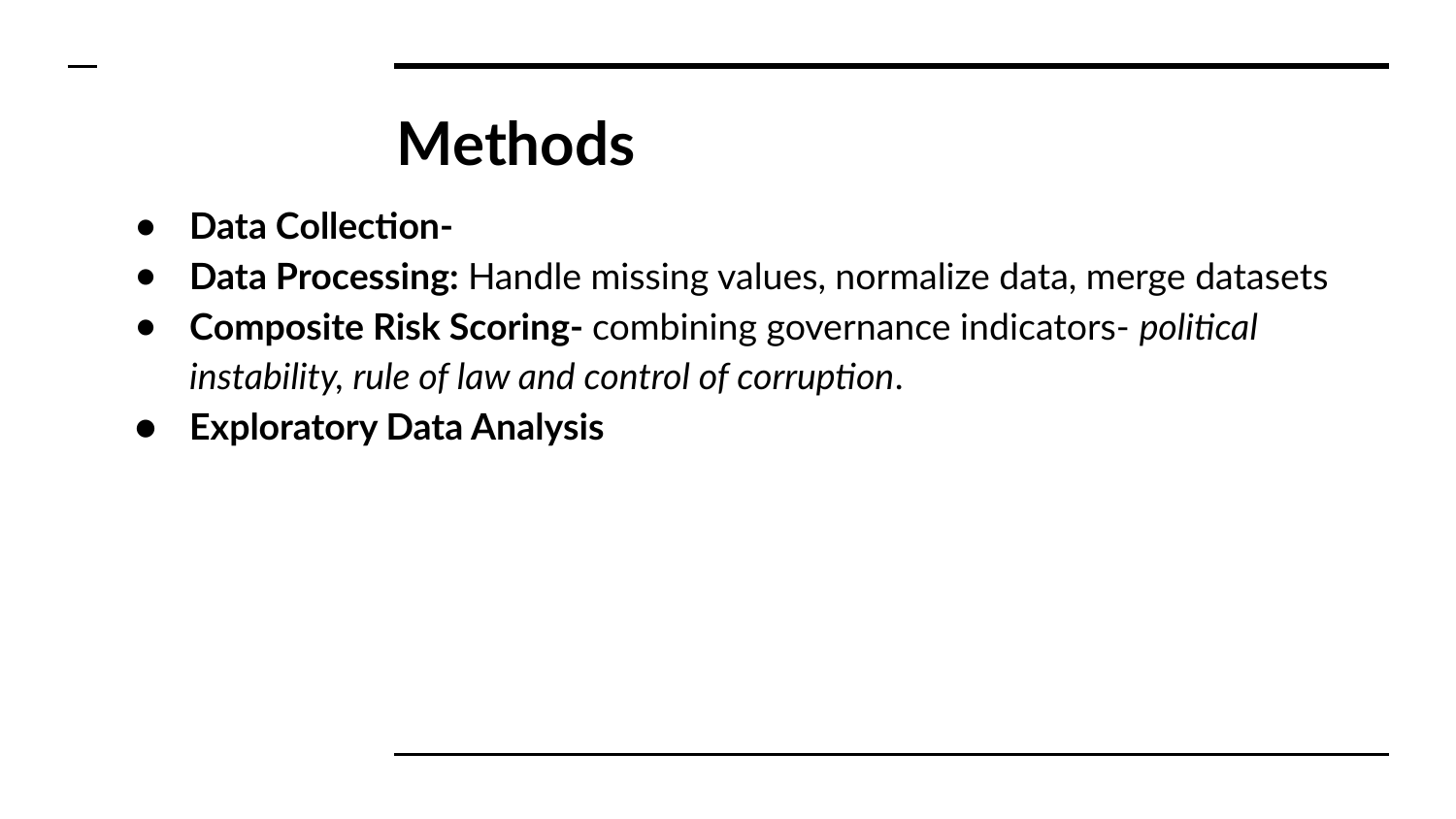

# Methods
Data Collection-
Data Processing: Handle missing values, normalize data, merge datasets
Composite Risk Scoring- combining governance indicators- political instability, rule of law and control of corruption.
Exploratory Data Analysis